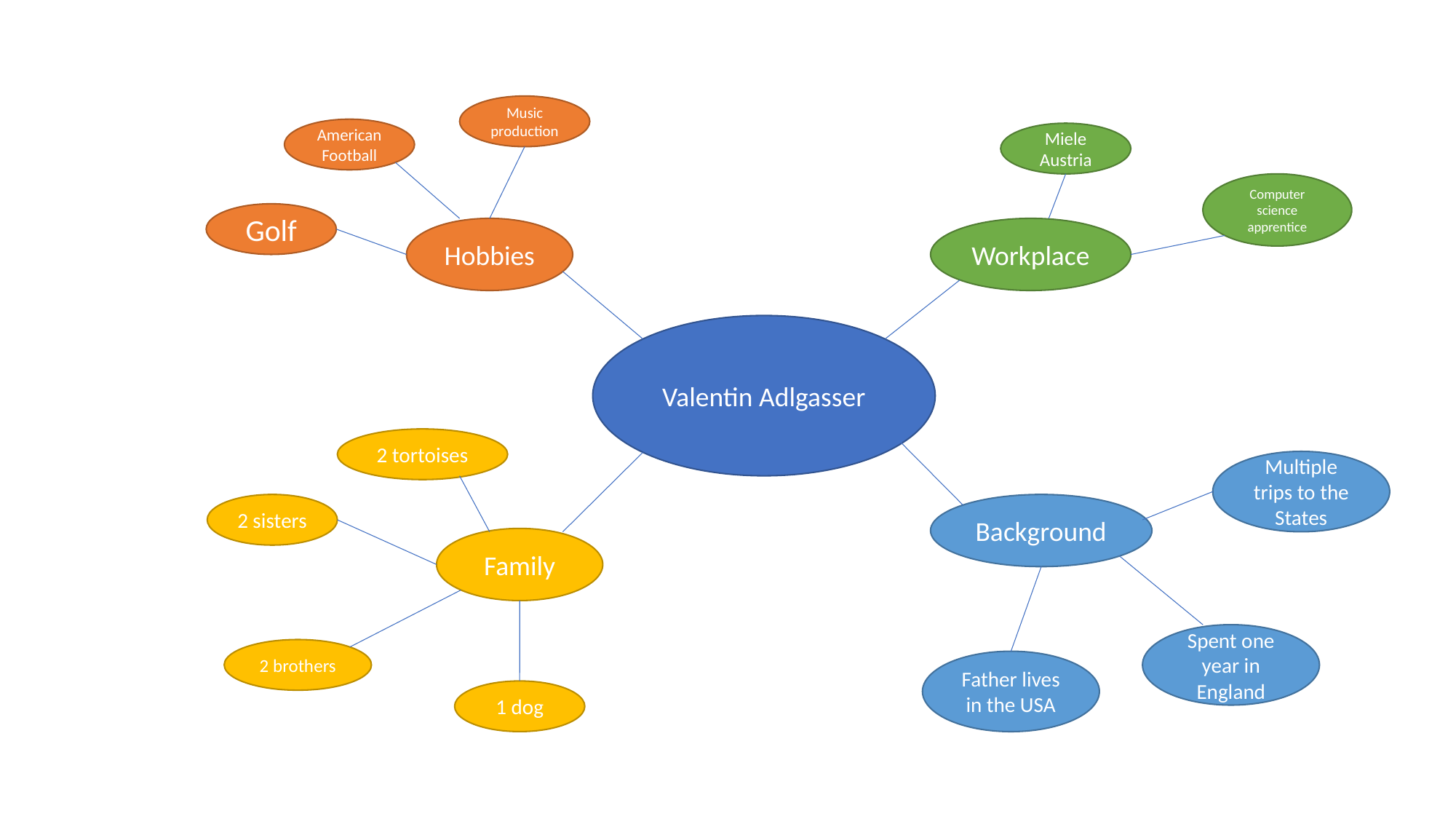

Music production
American Football
Miele Austria
Computer science apprentice
Golf
Workplace
Hobbies
Valentin Adlgasser
2 tortoises
Multiple trips to the States
2 sisters
Background
Family
Spent one year in England
2 brothers
Father lives in the USA
1 dog